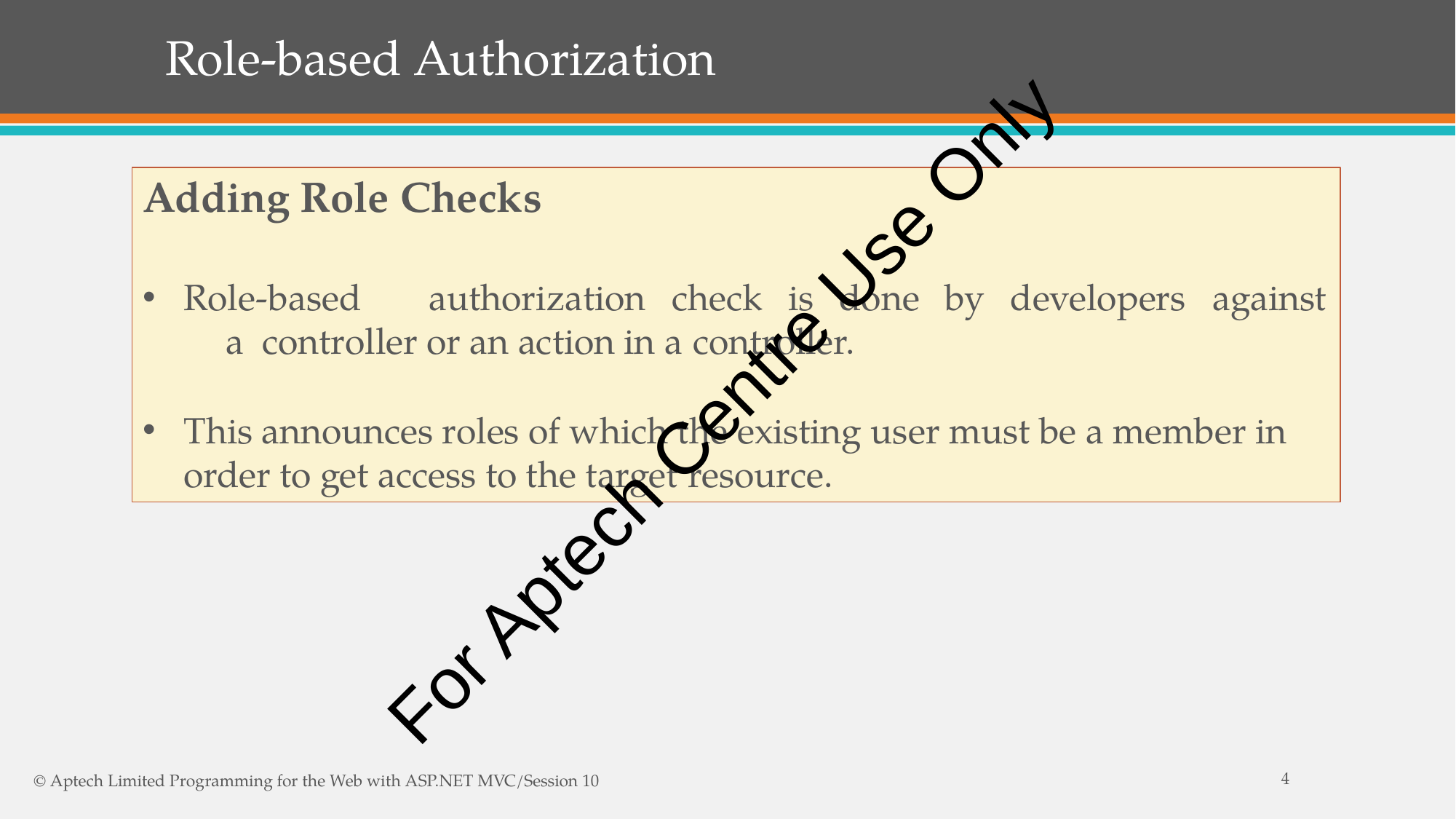

# Role-based Authorization

Adding Role Checks

Role-based	authorization	check	is	done	by	developers	against	a  controller or an action in a controller.

This announces roles of which the existing user must be a member in  order to get access to the target resource.
For Aptech Centre Use Only
4
© Aptech Limited Programming for the Web with ASP.NET MVC/Session 10